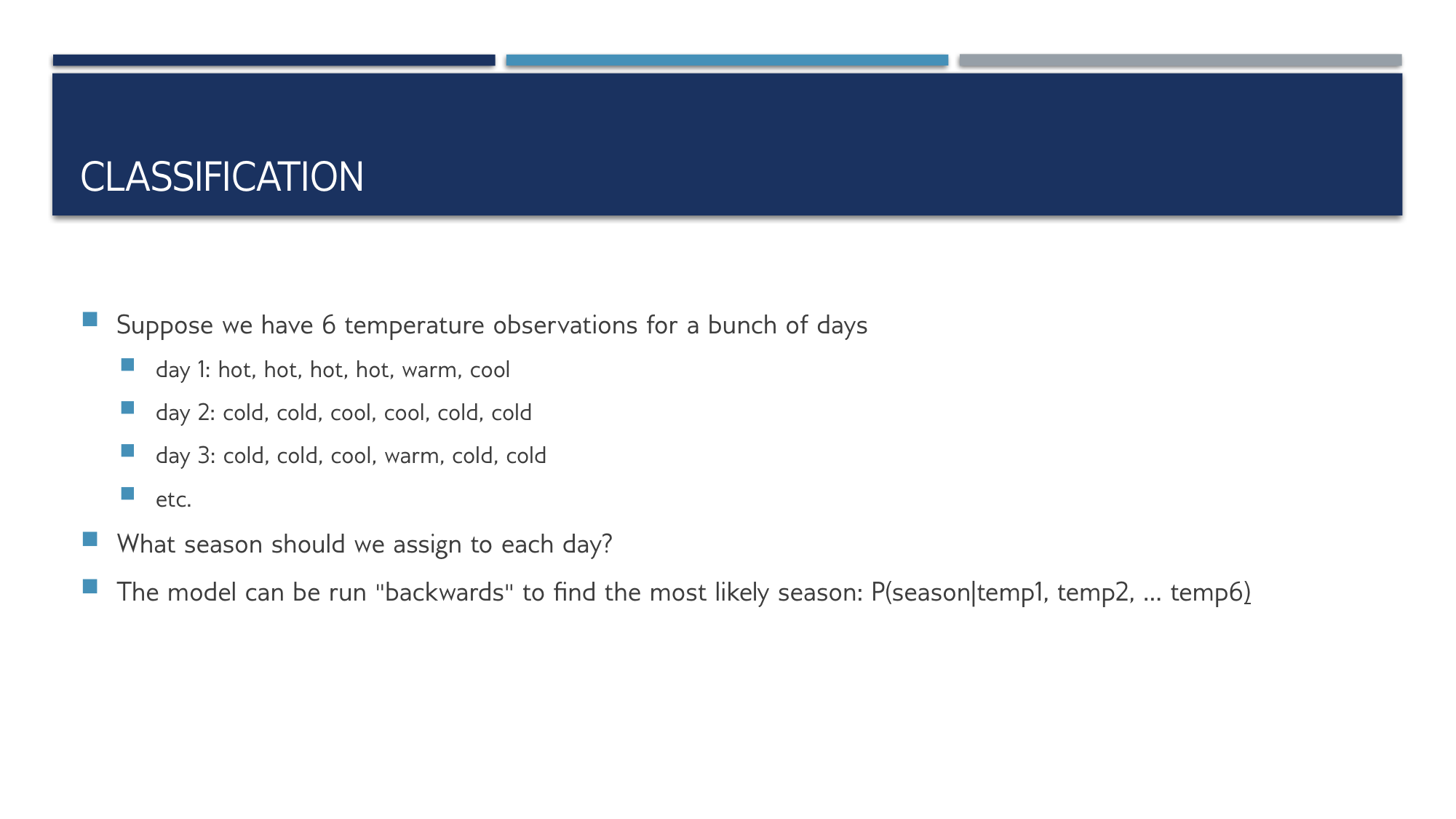

# Classification
Suppose we have 6 temperature observations for a bunch of days
day 1: hot, hot, hot, hot, warm, cool
day 2: cold, cold, cool, cool, cold, cold
day 3: cold, cold, cool, warm, cold, cold
etc.
What season should we assign to each day?
The model can be run "backwards" to find the most likely season: P(season|temp1, temp2, … temp6)